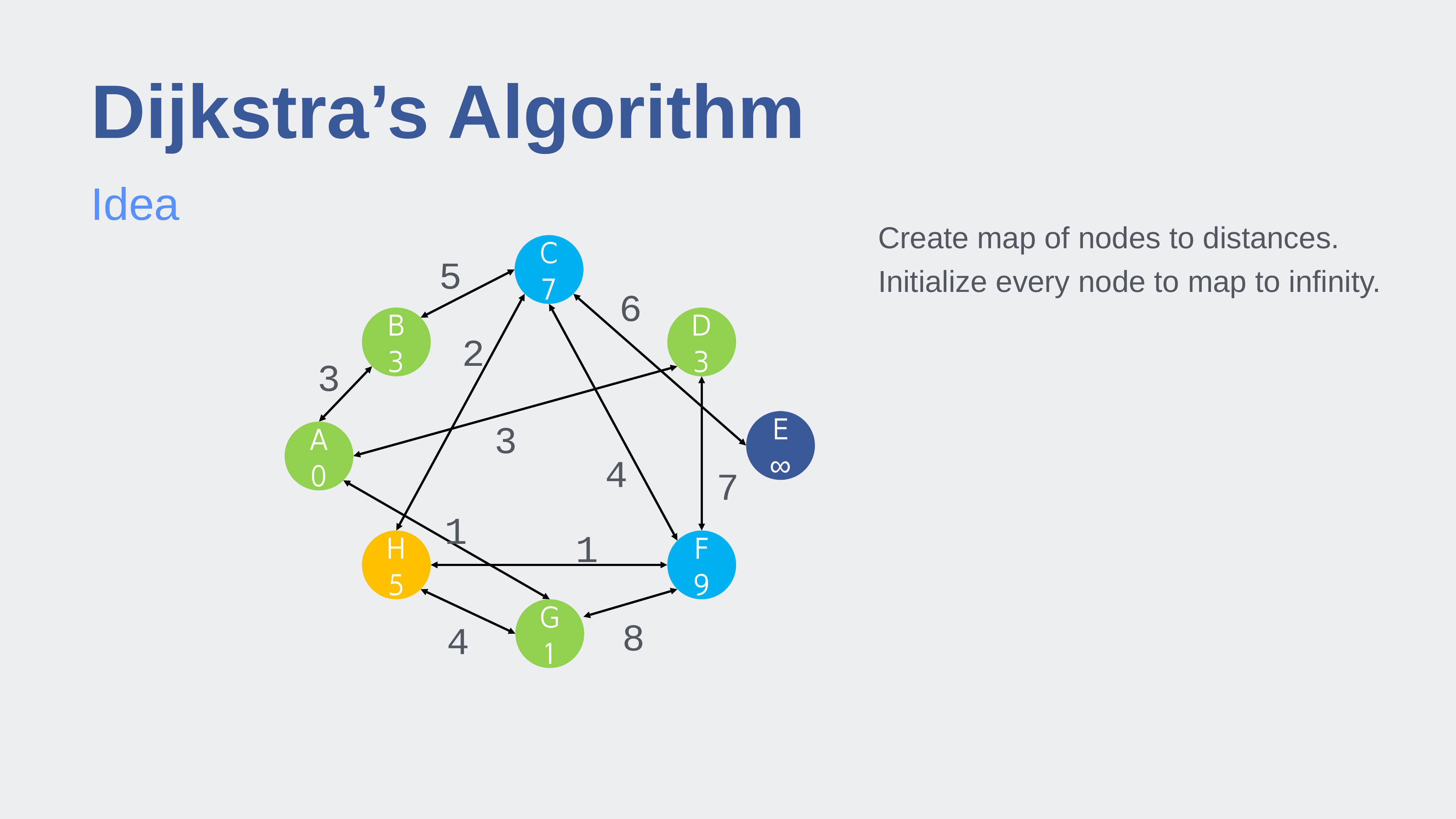

# Dijkstra’s Algorithm
Idea
Create map of nodes to distances.  Initialize every node to map to infinity.
C
7
5
6
B
3
D
3
2
3
3
E
∞
A
0
4
7
1
1
H
5
F
9
G
1
8
4